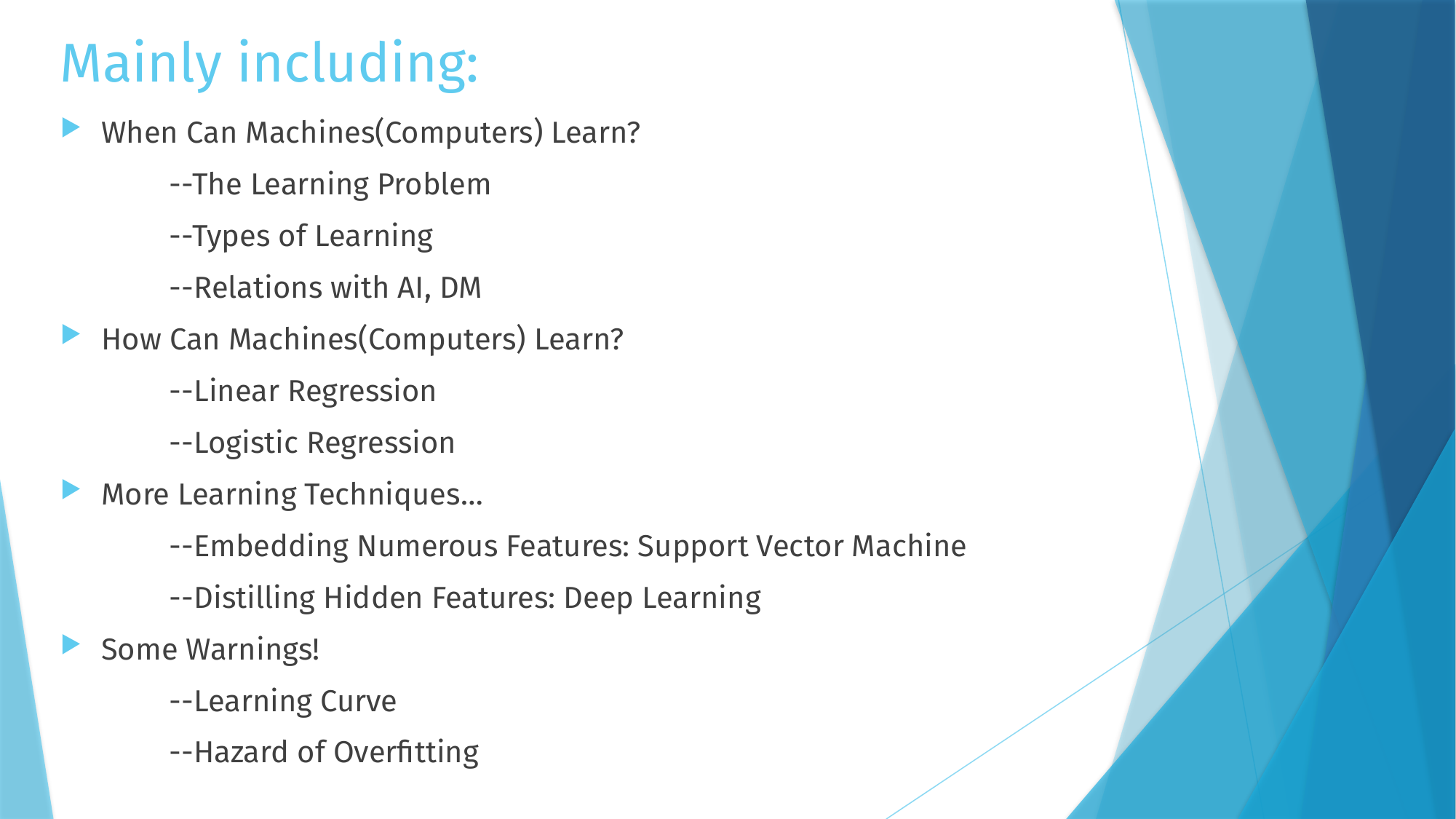

# Mainly including:
When Can Machines(Computers) Learn?
	--The Learning Problem
	--Types of Learning
	--Relations with AI, DM
How Can Machines(Computers) Learn?
	--Linear Regression
	--Logistic Regression
More Learning Techniques…
	--Embedding Numerous Features: Support Vector Machine
	--Distilling Hidden Features: Deep Learning
Some Warnings!
	--Learning Curve
	--Hazard of Overfitting